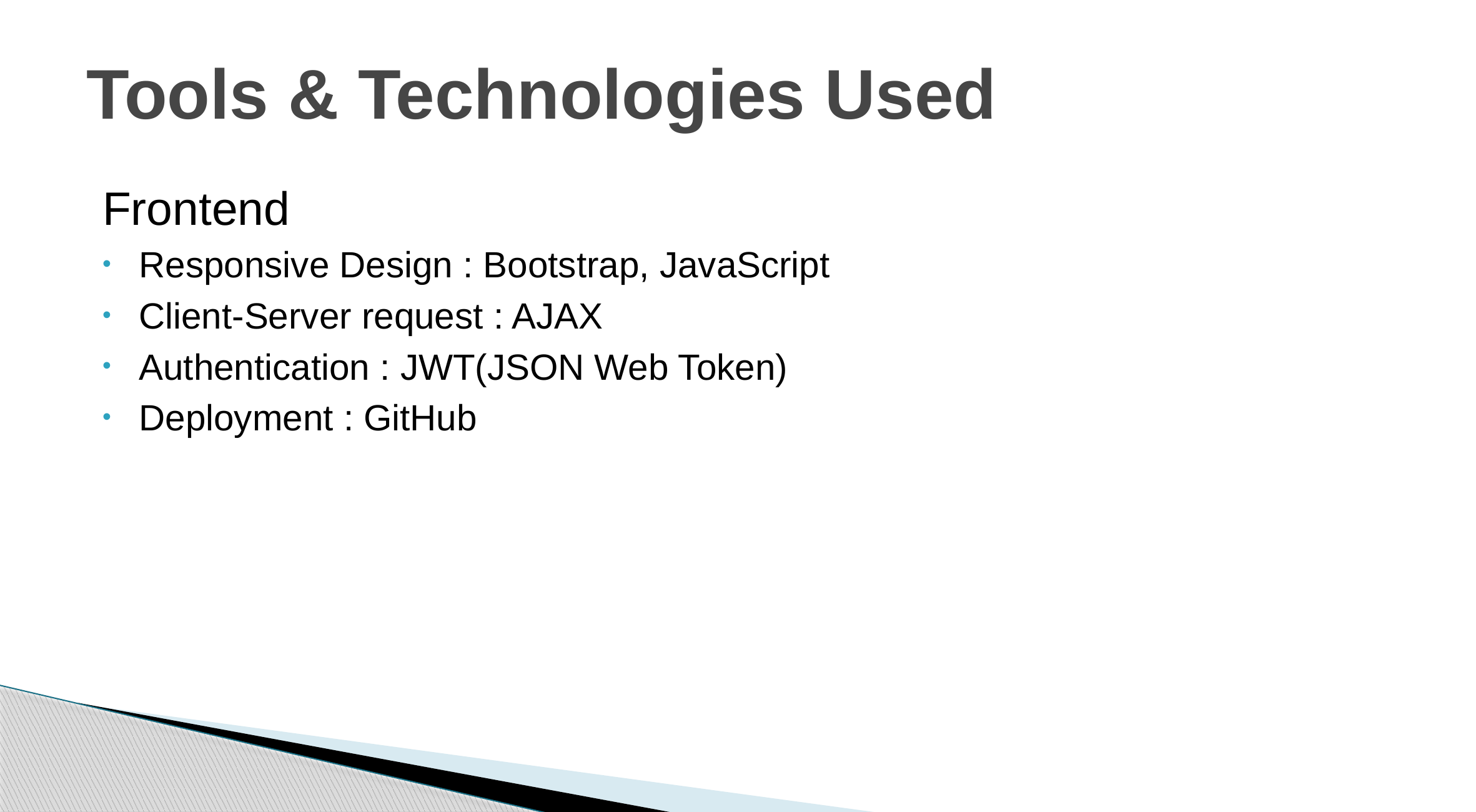

# Tools & Technologies Used
Frontend
Responsive Design : Bootstrap, JavaScript
Client-Server request : AJAX
Authentication : JWT(JSON Web Token)
Deployment : GitHub